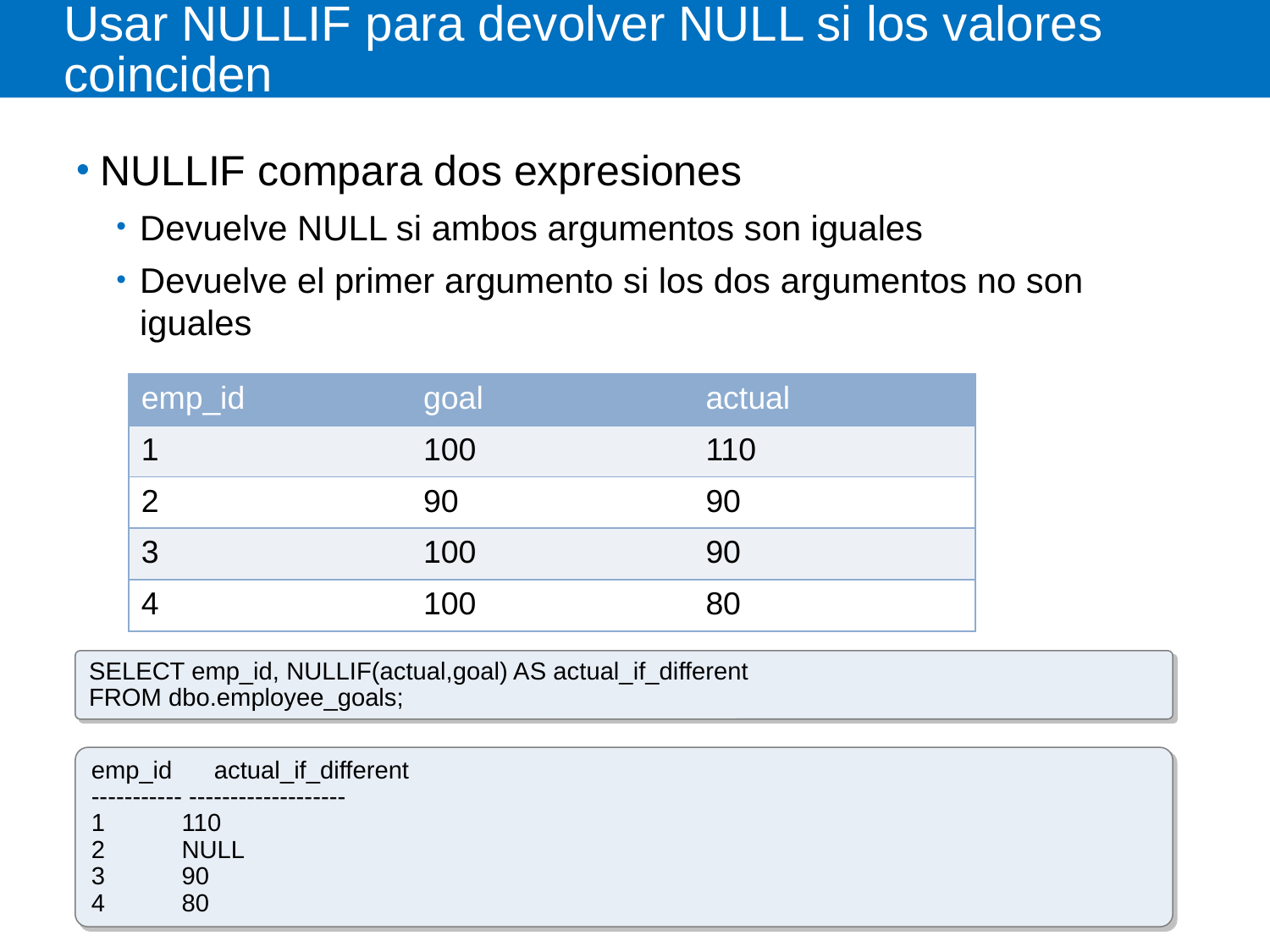

# Usar NULLIF para devolver NULL si los valores coinciden
NULLIF compara dos expresiones
Devuelve NULL si ambos argumentos son iguales
Devuelve el primer argumento si los dos argumentos no son iguales

| emp\_id | goal | actual |
| --- | --- | --- |
| 1 | 100 | 110 |
| 2 | 90 | 90 |
| 3 | 100 | 90 |
| 4 | 100 | 80 |
SELECT emp_id, NULLIF(actual,goal) AS actual_if_different
FROM dbo.employee_goals;
emp_id      actual_if_different
----------- -------------------
1           110
2           NULL
3           90
4           80